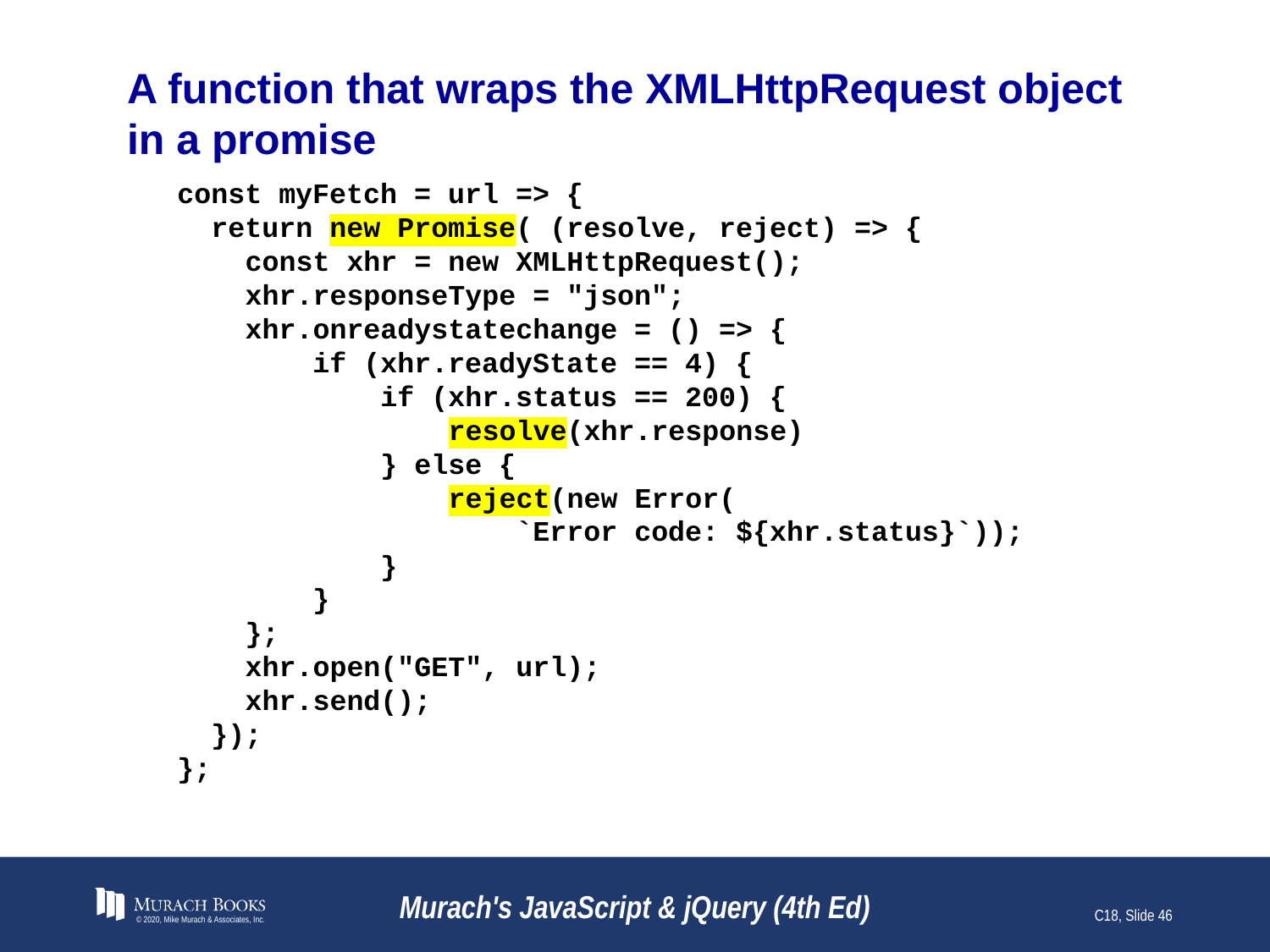

# A function that wraps the XMLHttpRequest object in a promise
const myFetch = url => {
  return new Promise( (resolve, reject) => {
    const xhr = new XMLHttpRequest();
    xhr.responseType = "json";
    xhr.onreadystatechange = () => {
        if (xhr.readyState == 4) {
            if (xhr.status == 200) {
                resolve(xhr.response)
            } else {
                reject(new Error(
                    `Error code: ${xhr.status}`));
            }
        }
    };
    xhr.open("GET", url);
    xhr.send();
  });
};

© 2020, Mike Murach & Associates, Inc.
Murach's JavaScript & jQuery (4th Ed)

C18, Slide 46